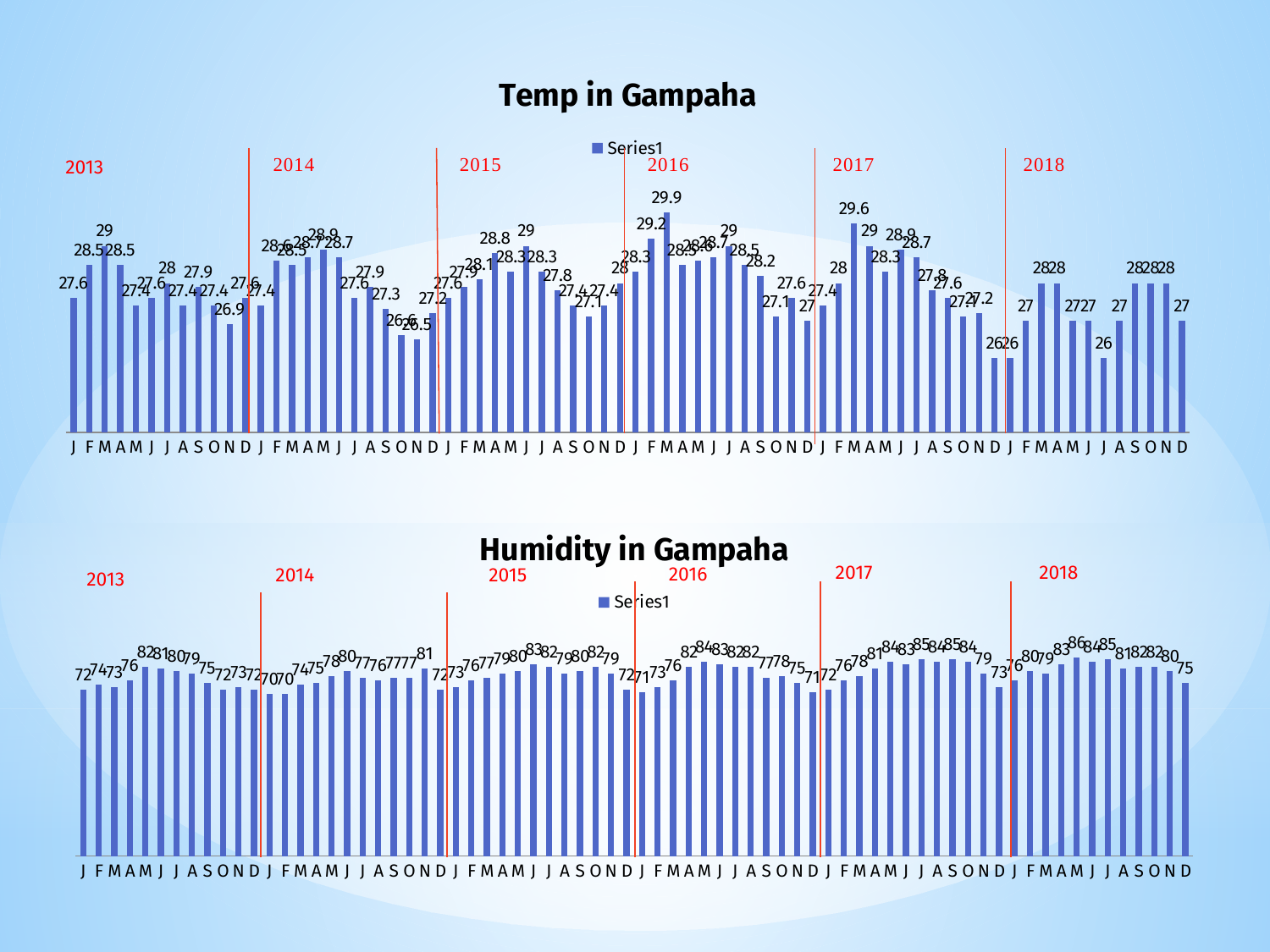

### Chart: Temp in Gampaha

| Category |  |
|---|---|
| J | 27.6 |
| F | 28.5 |
| M | 29.0 |
| A | 28.5 |
| M | 27.4 |
| J | 27.6 |
| J | 28.0 |
| A | 27.4 |
| S | 27.9 |
| O | 27.4 |
| N | 26.9 |
| D | 27.6 |
| J | 27.4 |
| F | 28.6 |
| M | 28.5 |
| A | 28.7 |
| M | 28.9 |
| J | 28.7 |
| J | 27.6 |
| A | 27.9 |
| S | 27.3 |
| O | 26.6 |
| N | 26.5 |
| D | 27.2 |
| J | 27.6 |
| F | 27.9 |
| M | 28.1 |
| A | 28.8 |
| M | 28.3 |
| J | 29.0 |
| J | 28.3 |
| A | 27.8 |
| S | 27.4 |
| O | 27.1 |
| N | 27.4 |
| D | 28.0 |
| J | 28.3 |
| F | 29.2 |
| M | 29.9 |
| A | 28.5 |
| M | 28.6 |
| J | 28.7 |
| J | 29.0 |
| A | 28.5 |
| S | 28.2 |
| O | 27.1 |
| N | 27.6 |
| D | 27.0 |
| J | 27.4 |
| F | 28.0 |
| M | 29.6 |
| A | 29.0 |
| M | 28.3 |
| J | 28.9 |
| J | 28.7 |
| A | 27.8 |
| S | 27.6 |
| O | 27.1 |
| N | 27.2 |
| D | 26.0 |
| J | 26.0 |
| F | 27.0 |
| M | 28.0 |
| A | 28.0 |
| M | 27.0 |
| J | 27.0 |
| J | 26.0 |
| A | 27.0 |
| S | 28.0 |
| O | 28.0 |
| N | 28.0 |
| D | 27.0 |
2013

### Chart: Humidity in Gampaha

| Category |  |
|---|---|
| J | 72.0 |
| F | 74.0 |
| M | 73.0 |
| A | 76.0 |
| M | 82.0 |
| J | 81.0 |
| J | 80.0 |
| A | 79.0 |
| S | 75.0 |
| O | 72.0 |
| N | 73.0 |
| D | 72.0 |
| J | 70.0 |
| F | 70.0 |
| M | 74.0 |
| A | 75.0 |
| M | 78.0 |
| J | 80.0 |
| J | 77.0 |
| A | 76.0 |
| S | 77.0 |
| O | 77.0 |
| N | 81.0 |
| D | 72.0 |
| J | 73.0 |
| F | 76.0 |
| M | 77.0 |
| A | 79.0 |
| M | 80.0 |
| J | 83.0 |
| J | 82.0 |
| A | 79.0 |
| S | 80.0 |
| O | 82.0 |
| N | 79.0 |
| D | 72.0 |
| J | 71.0 |
| F | 73.0 |
| M | 76.0 |
| A | 82.0 |
| M | 84.0 |
| J | 83.0 |
| J | 82.0 |
| A | 82.0 |
| S | 77.0 |
| O | 78.0 |
| N | 75.0 |
| D | 71.0 |
| J | 72.0 |
| F | 76.0 |
| M | 78.0 |
| A | 81.0 |
| M | 84.0 |
| J | 83.0 |
| J | 85.0 |
| A | 84.0 |
| S | 85.0 |
| O | 84.0 |
| N | 79.0 |
| D | 73.0 |
| J | 76.0 |
| F | 80.0 |
| M | 79.0 |
| A | 83.0 |
| M | 86.0 |
| J | 84.0 |
| J | 85.0 |
| A | 81.0 |
| S | 82.0 |
| O | 82.0 |
| N | 80.0 |
| D | 75.0 |
2017
2018
2016
2014
2015
2013